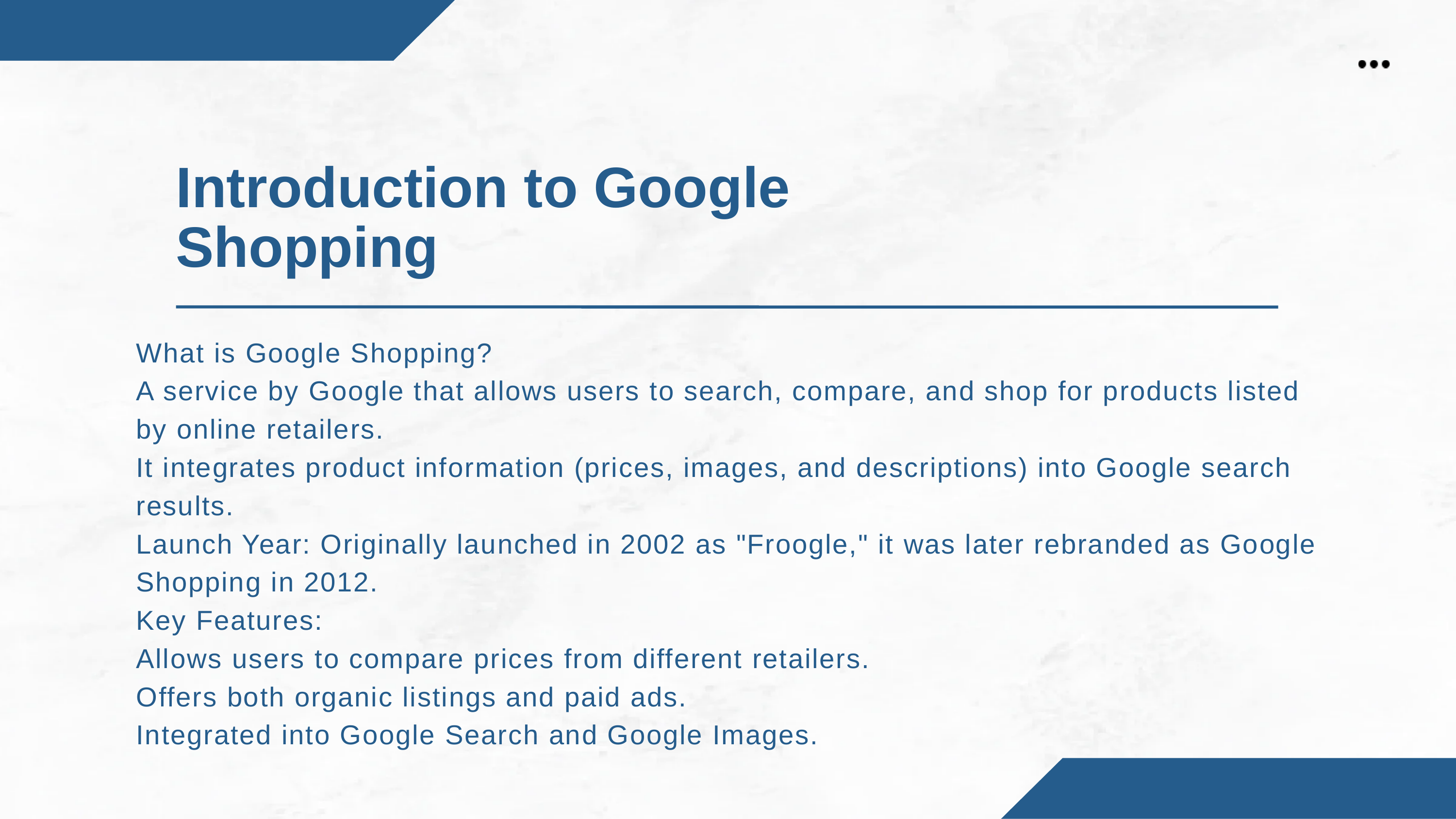

Introduction to Google Shopping

What is Google Shopping?
A service by Google that allows users to search, compare, and shop for products listed by online retailers.
It integrates product information (prices, images, and descriptions) into Google search results.
Launch Year: Originally launched in 2002 as "Froogle," it was later rebranded as Google Shopping in 2012.
Key Features:
Allows users to compare prices from different retailers.
Offers both organic listings and paid ads.
Integrated into Google Search and Google Images.